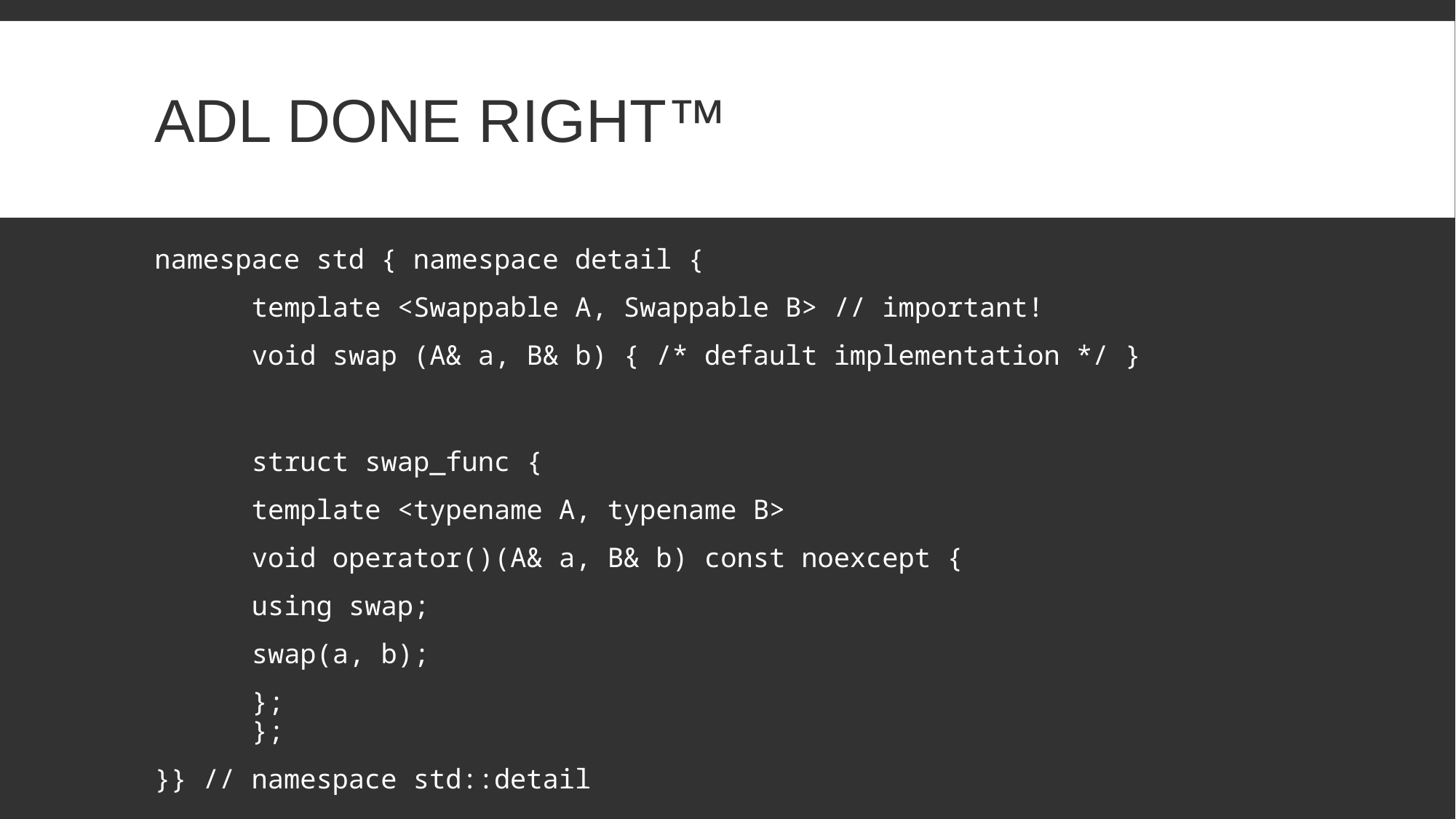

# ADL Done Right™
namespace std { namespace detail {
	template <Swappable A, Swappable B> // important!
	void swap (A& a, B& b) { /* default implementation */ }
	struct swap_func {
		template <typename A, typename B>
		void operator()(A& a, B& b) const noexcept {
			using swap;
			swap(a, b);
		};
	};
}} // namespace std::detail